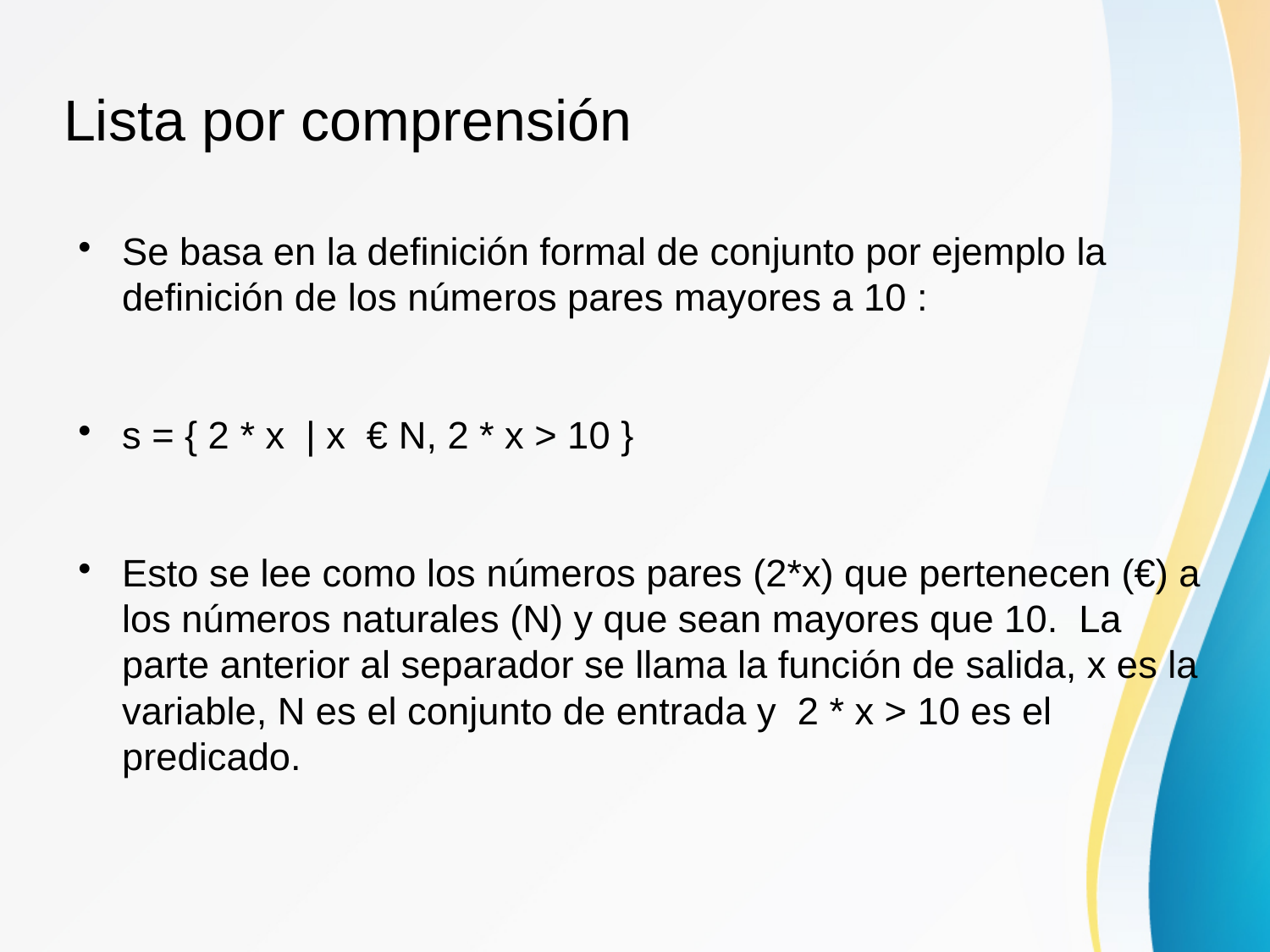

Lista por comprensión
Se basa en la definición formal de conjunto por ejemplo la definición de los números pares mayores a 10 :

s = { 2 * x  | x  € N, 2 * x > 10 }

Esto se lee como los números pares (2*x) que pertenecen (€) a los números naturales (N) y que sean mayores que 10.  La parte anterior al separador se llama la función de salida, x es la variable, N es el conjunto de entrada y  2 * x > 10 es el predicado.